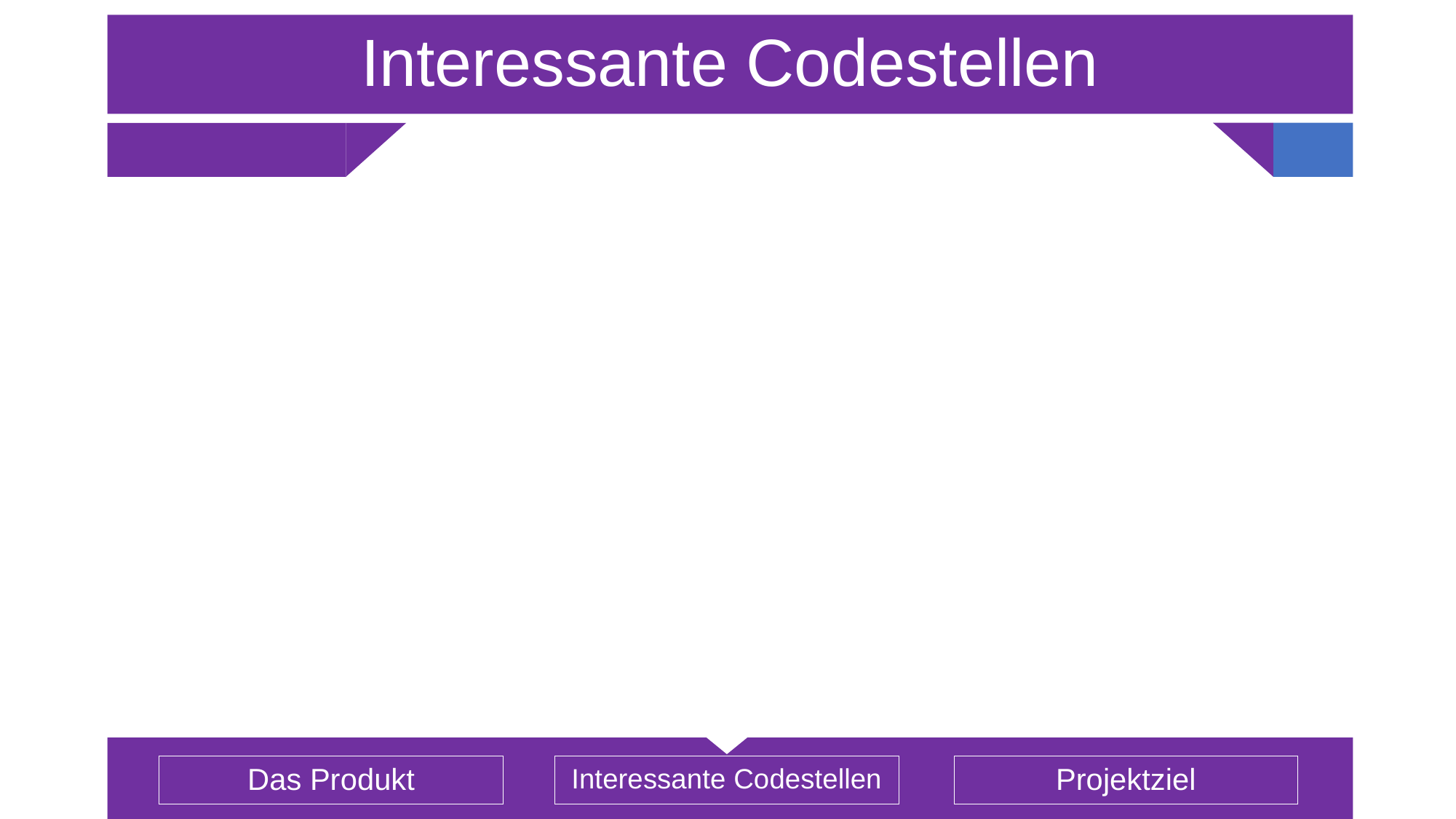

# Interessante Codestellen

Das Produkt
Interessante Codestellen
Projektziel